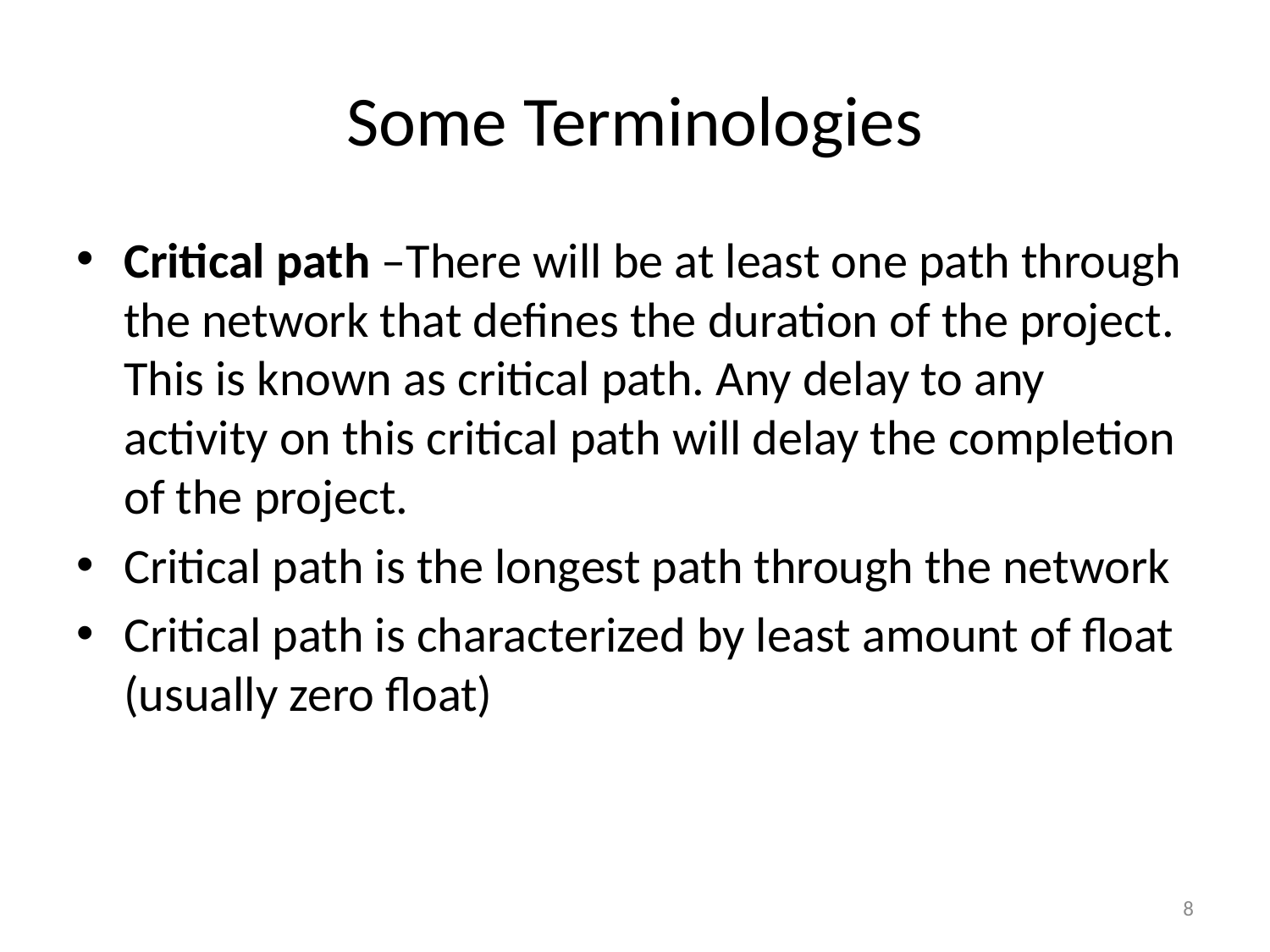

# Some Terminologies
Critical path –There will be at least one path through the network that defines the duration of the project. This is known as critical path. Any delay to any activity on this critical path will delay the completion of the project.
Critical path is the longest path through the network
Critical path is characterized by least amount of float (usually zero float)
8